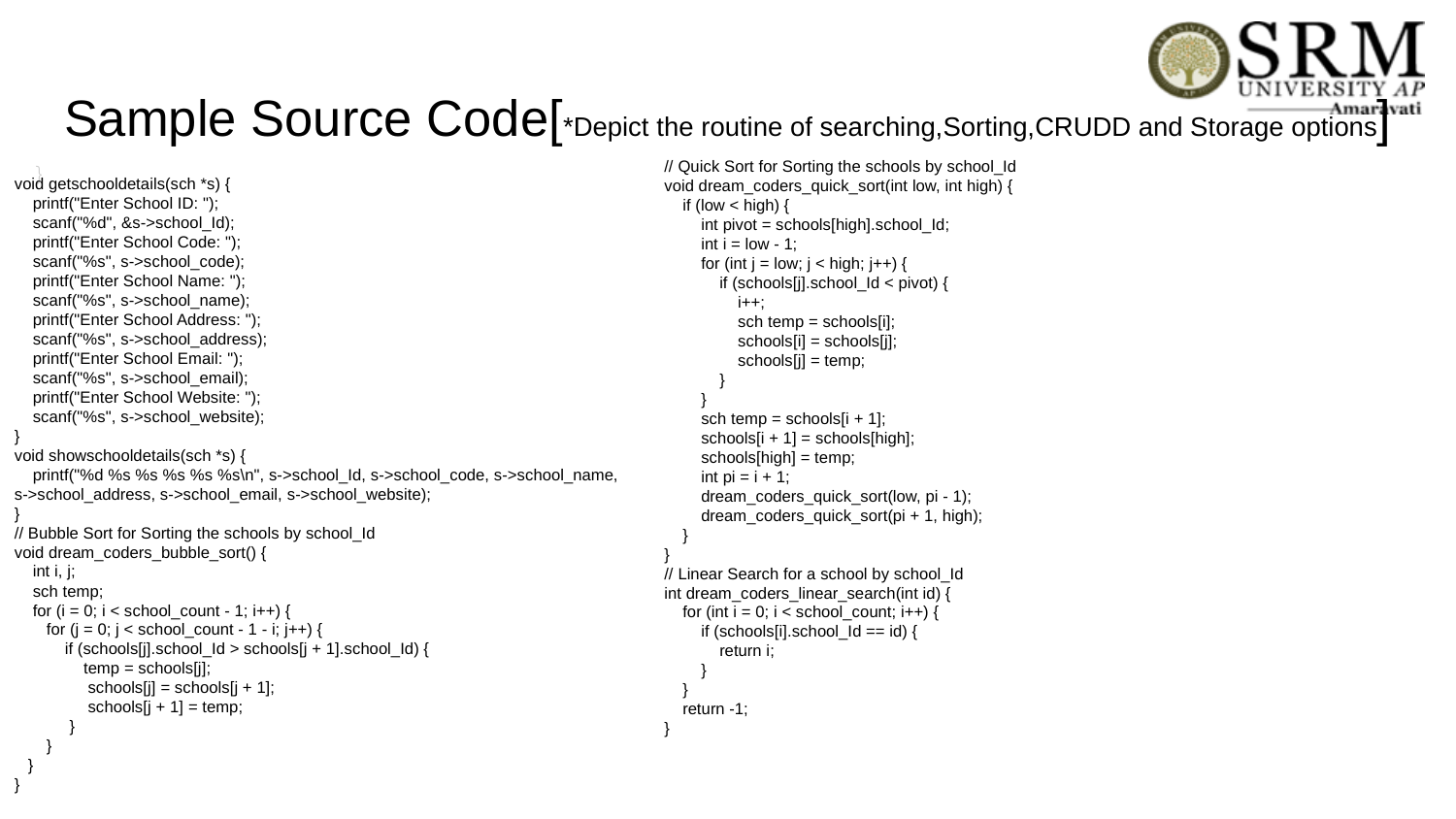

# Sample Source Code[*Depict the routine of searching,Sorting,CRUDD and Storage options]

}

// Quick Sort for Sorting the schools by school_Id
void dream_coders_quick_sort(int low, int high) {
    if (low < high) {
        int pivot = schools[high].school_Id;
        int i = low - 1;
        for (int j = low; j < high; j++) {
            if (schools[j].school_Id < pivot) {
                i++;
                sch temp = schools[i];
                schools[i] = schools[j];
                schools[j] = temp;
            }
        }
        sch temp = schools[i + 1];
        schools[i + 1] = schools[high];
        schools[high] = temp;
        int pi = i + 1;
        dream_coders_quick_sort(low, pi - 1);
        dream_coders_quick_sort(pi + 1, high);
    }
}
// Linear Search for a school by school_Id
int dream_coders_linear_search(int id) {
    for (int i = 0; i < school_count; i++) {
        if (schools[i].school_Id == id) {
            return i;
        }
    }
    return -1;
}

void getschooldetails(sch *s) {
    printf("Enter School ID: ");
    scanf("%d", &s->school_Id);
    printf("Enter School Code: ");
    scanf("%s", s->school_code);
    printf("Enter School Name: ");
    scanf("%s", s->school_name);
    printf("Enter School Address: ");
    scanf("%s", s->school_address);
    printf("Enter School Email: ");
    scanf("%s", s->school_email);
    printf("Enter School Website: ");
    scanf("%s", s->school_website);
}
void showschooldetails(sch *s) {
    printf("%d %s %s %s %s %s\n", s->school_Id, s->school_code, s->school_name, s->school_address, s->school_email, s->school_website);
}
// Bubble Sort for Sorting the schools by school_Id
void dream_coders_bubble_sort() {
    int i, j;
    sch temp;
    for (i = 0; i < school_count - 1; i++) {
       for (j = 0; j < school_count - 1 - i; j++) {
           if (schools[j].school_Id > schools[j + 1].school_Id) {
               temp = schools[j];
                schools[j] = schools[j + 1];
                schools[j + 1] = temp;
            }
       }
   }
}